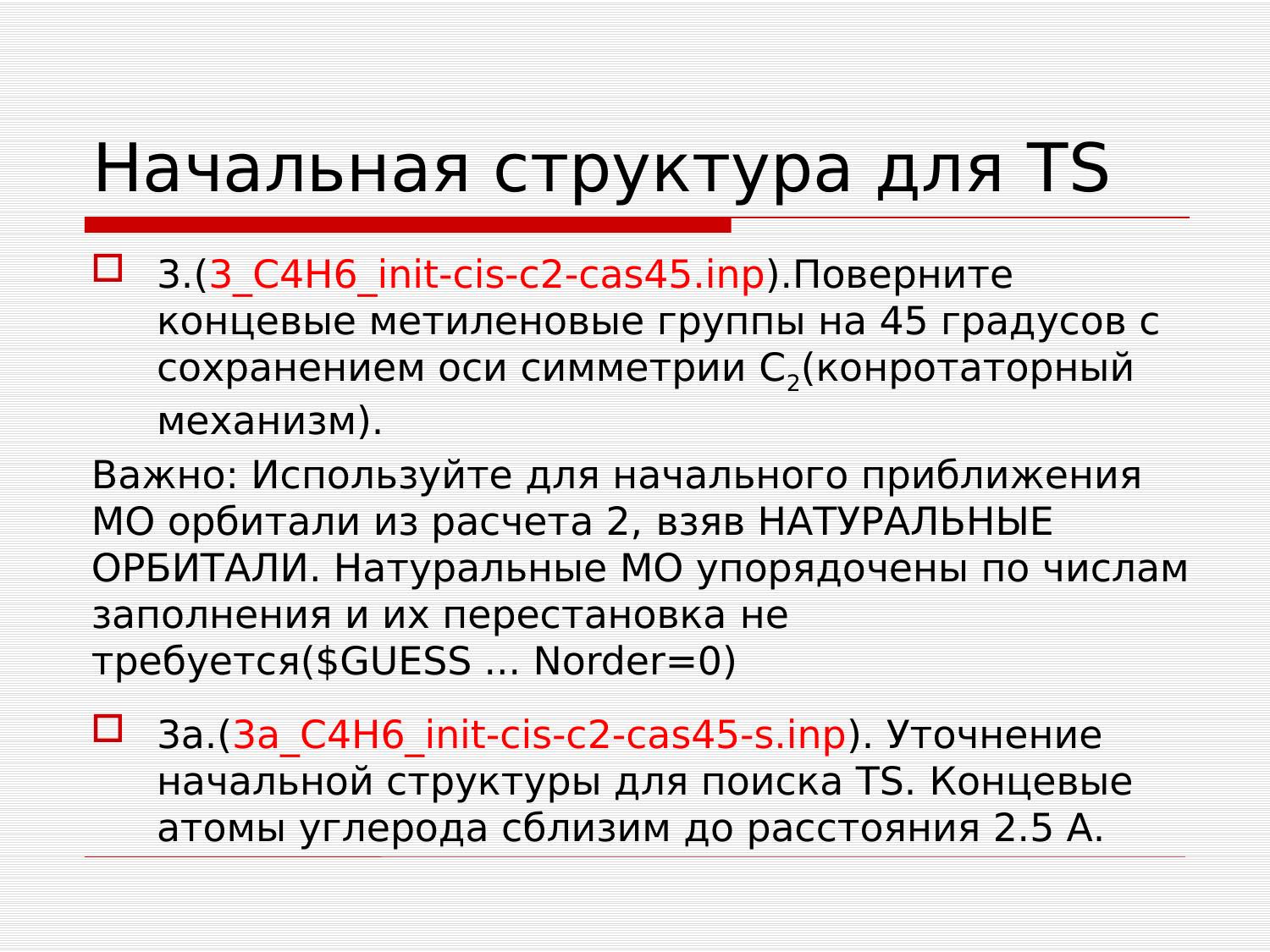

# Начальная структура для TS
3.(3_C4H6_init-cis-c2-cas45.inp).Поверните концевые метиленовые группы на 45 градусов с сохранением оси симметрии C2(конротаторный механизм).
Важно: Используйте для начального приближения МО орбитали из расчета 2, взяв НАТУРАЛЬНЫЕ ОРБИТАЛИ. Натуральные МО упорядочены по числам заполнения и их перестановка не требуется($GUESS ... Norder=0)

3a.(3a_C4H6_init-cis-c2-cas45-s.inp). Уточнение начальной структуры для поиска TS. Концевые атомы углерода сблизим до расстояния 2.5 А.